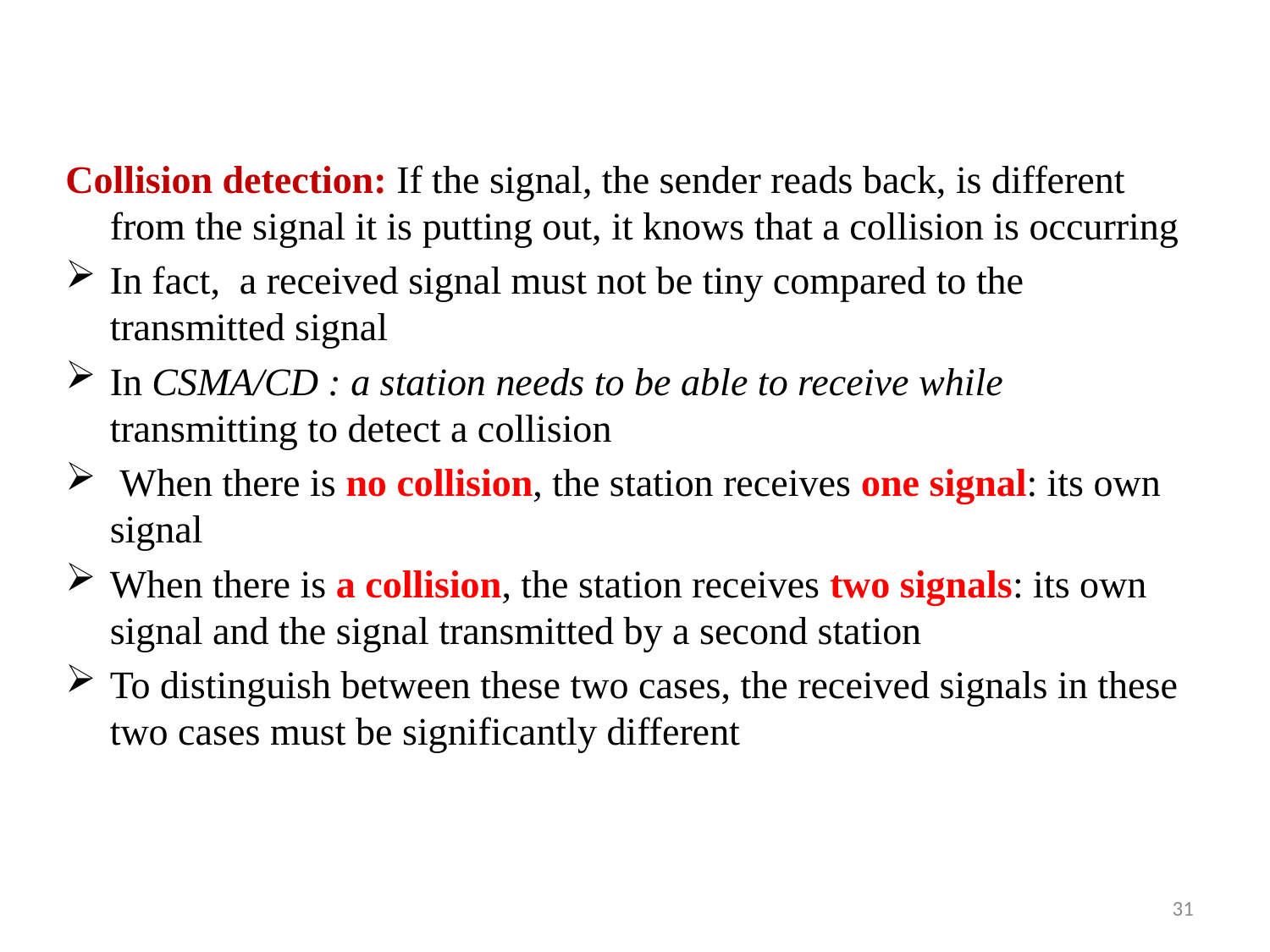

Collision detection: If the signal, the sender reads back, is different from the signal it is putting out, it knows that a collision is occurring
In fact,  a received signal must not be tiny compared to the transmitted signal
In CSMA/CD : a station needs to be able to receive while transmitting to detect a collision
 When there is no collision, the station receives one signal: its own signal
When there is a collision, the station receives two signals: its own signal and the signal transmitted by a second station
To distinguish between these two cases, the received signals in these two cases must be significantly different
31